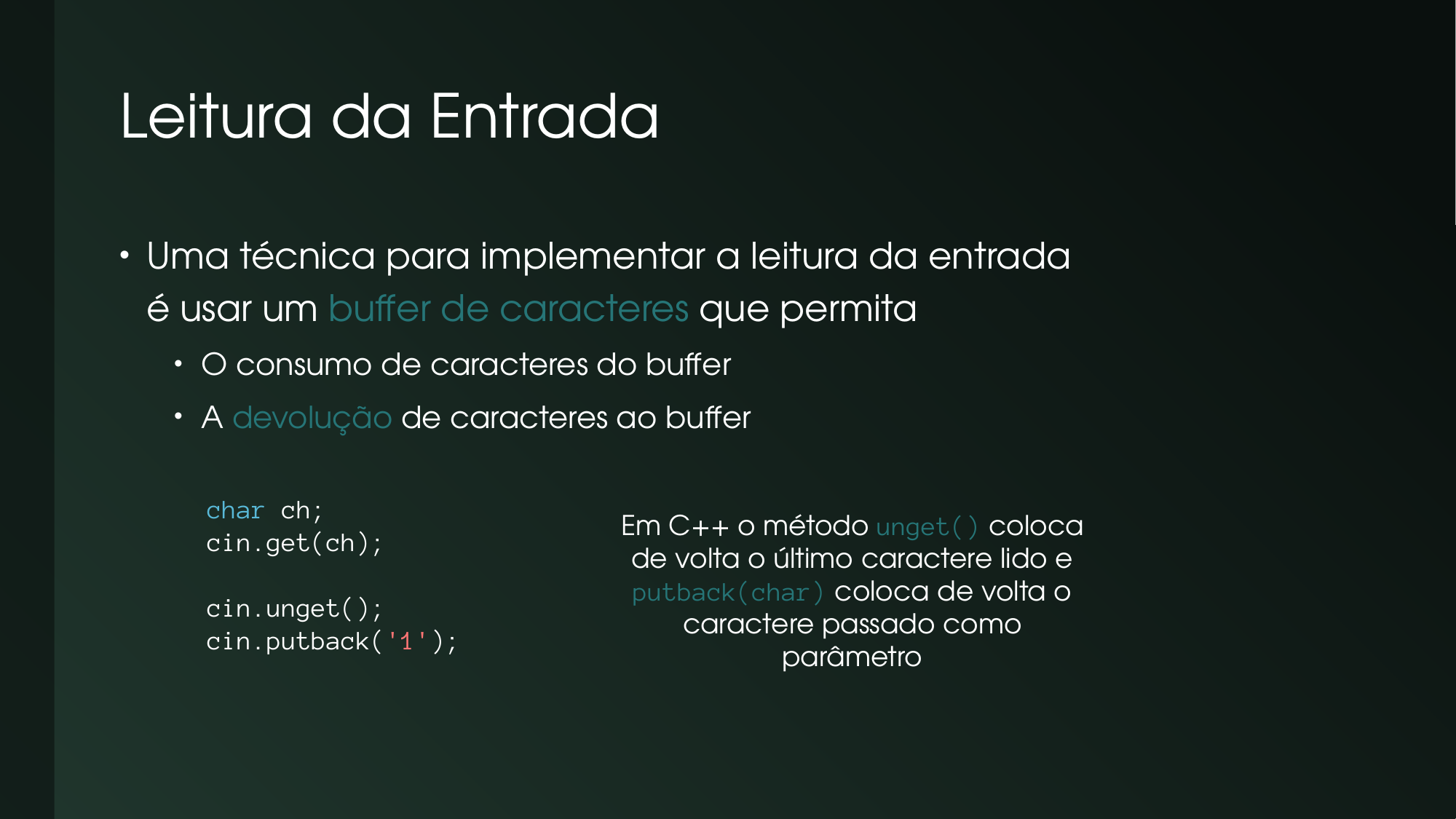

# Leitura da Entrada
Uma técnica para implementar a leitura da entrada
é usar um buffer de caracteres que permita
O consumo de caracteres do buffer
A devolução de caracteres ao buffer
char ch;
cin.get(ch);

cin.unget();
cin.putback('1');
Em C++ o método unget() coloca de volta o último caractere lido e putback(char) coloca de volta o caractere passado como parâmetro